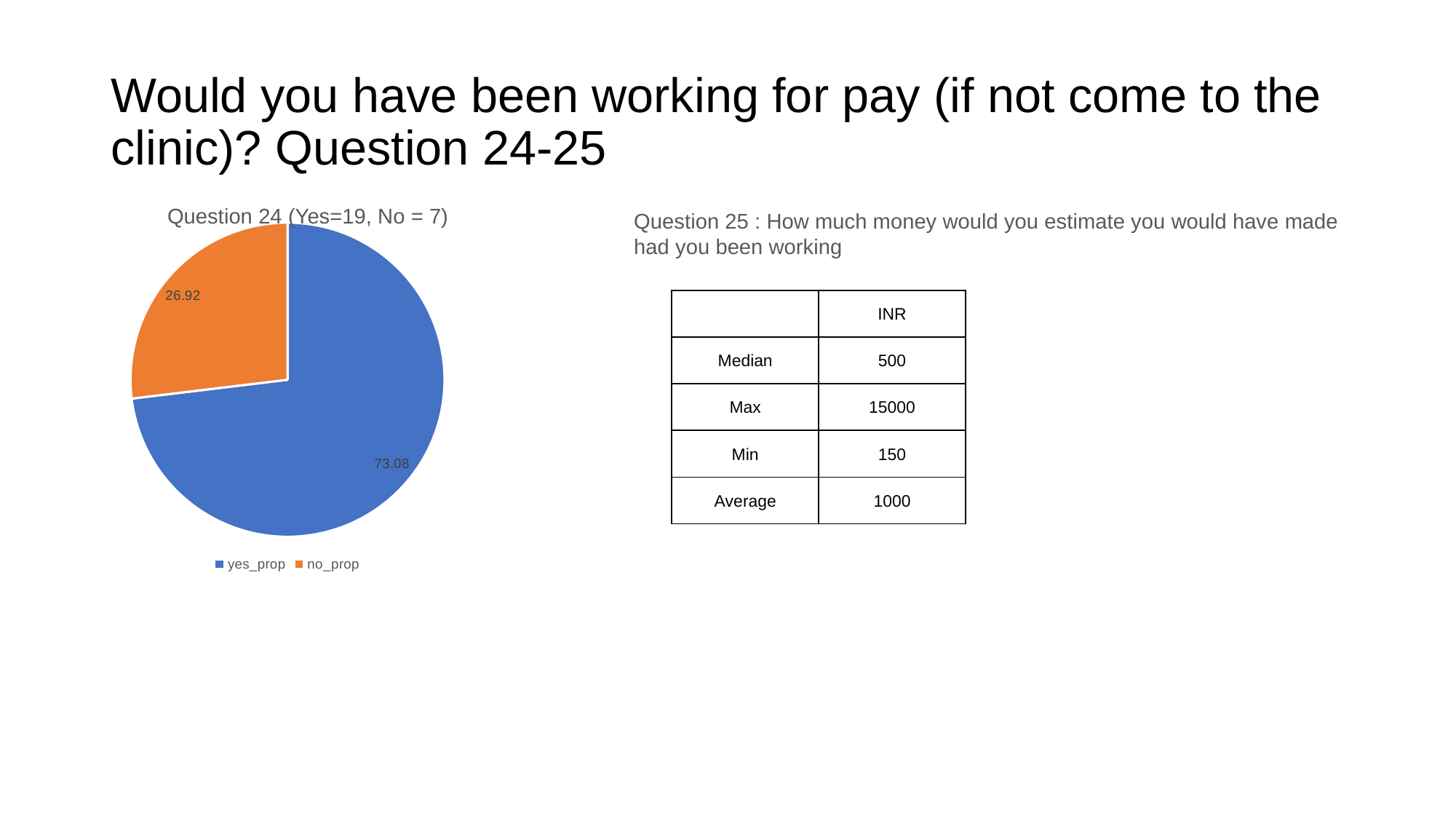

# Would you have been working for pay (if not come to the clinic)? Question 24-25
Question 24 (Yes=19, No = 7)
Question 25 : How much money would you estimate you would have made had you been working

### Chart

| Category |  |
|---|---|
| yes_prop | 73.07692307692307 |
| no_prop | 26.923076923076923 |
|  | INR |
| --- | --- |
| Median | 500 |
| Max | 15000 |
| Min | 150 |
| Average | 1000 |